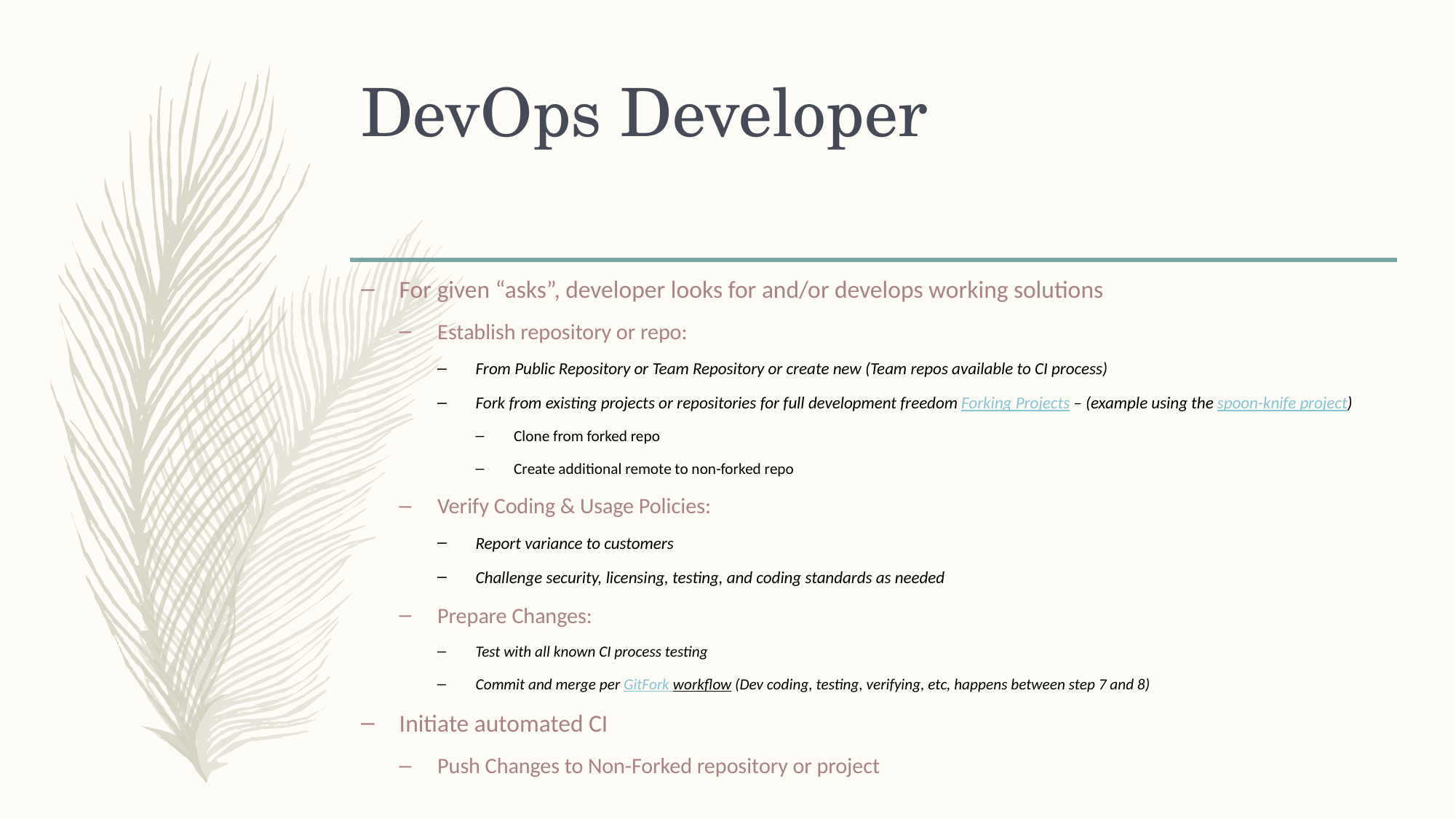

# DevOps Developer
For given “asks”, developer looks for and/or develops working solutions
Establish repository or repo:
From Public Repository or Team Repository or create new (Team repos available to CI process)
Fork from existing projects or repositories for full development freedom Forking Projects – (example using the spoon-knife project)
Clone from forked repo
Create additional remote to non-forked repo
Verify Coding & Usage Policies:
Report variance to customers
Challenge security, licensing, testing, and coding standards as needed
Prepare Changes:
Test with all known CI process testing
Commit and merge per GitFork workflow (Dev coding, testing, verifying, etc, happens between step 7 and 8)
Initiate automated CI
Push Changes to Non-Forked repository or project